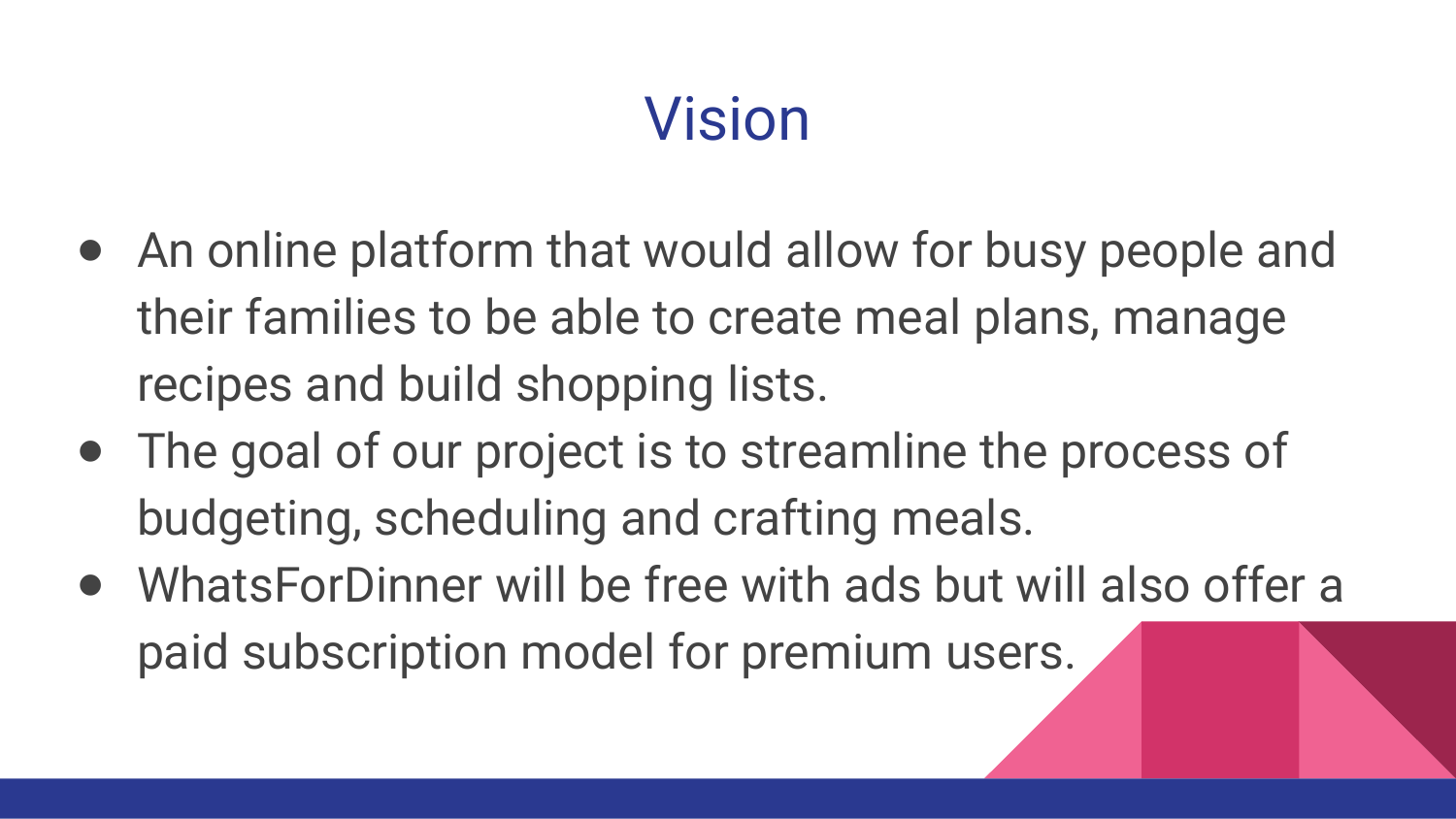

# Vision
An online platform that would allow for busy people and their families to be able to create meal plans, manage recipes and build shopping lists.
The goal of our project is to streamline the process of budgeting, scheduling and crafting meals.
WhatsForDinner will be free with ads but will also offer a paid subscription model for premium users.